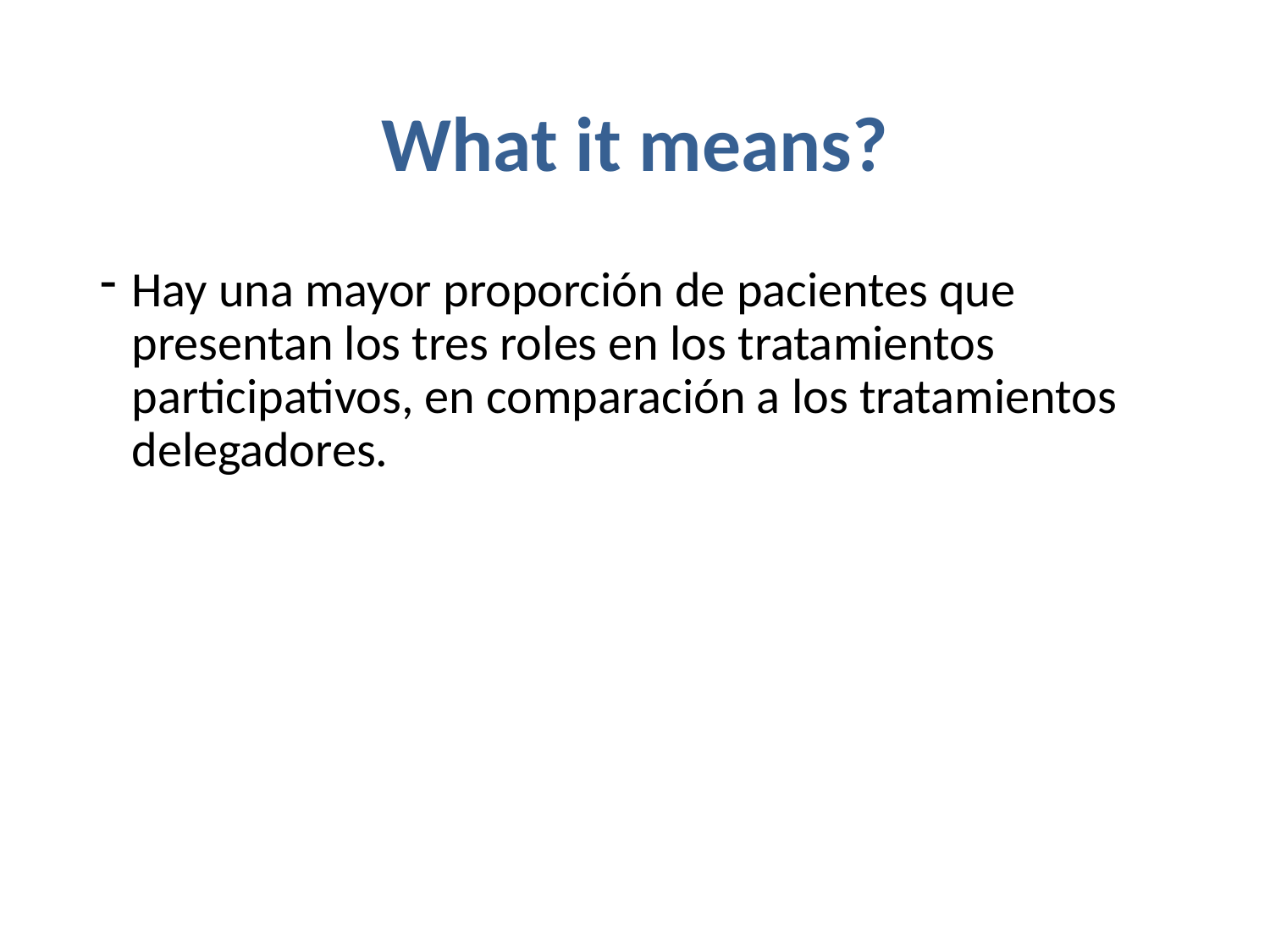

# What it means?
Hay una mayor proporción de pacientes que presentan los tres roles en los tratamientos participativos, en comparación a los tratamientos delegadores.